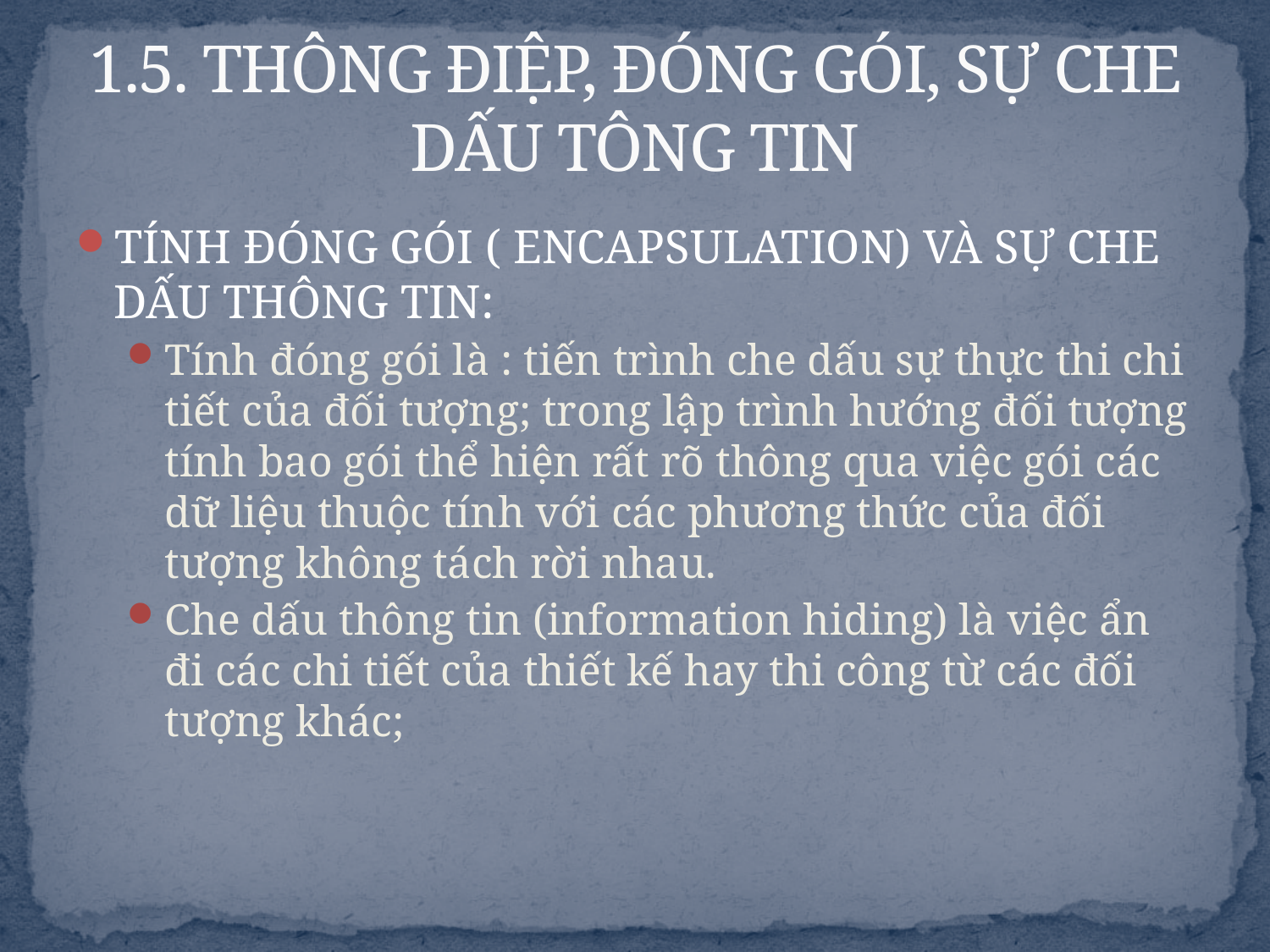

# 1.5. THÔNG ĐIỆP, ĐÓNG GÓI, SỰ CHE DẤU TÔNG TIN
TÍNH ĐÓNG GÓI ( ENCAPSULATION) VÀ SỰ CHE DẤU THÔNG TIN:
Tính đóng gói là : tiến trình che dấu sự thực thi chi tiết của đối tượng; trong lập trình hướng đối tượng tính bao gói thể hiện rất rõ thông qua việc gói các dữ liệu thuộc tính với các phương thức của đối tượng không tách rời nhau.
Che dấu thông tin (information hiding) là việc ẩn đi các chi tiết của thiết kế hay thi công từ các đối tượng khác;